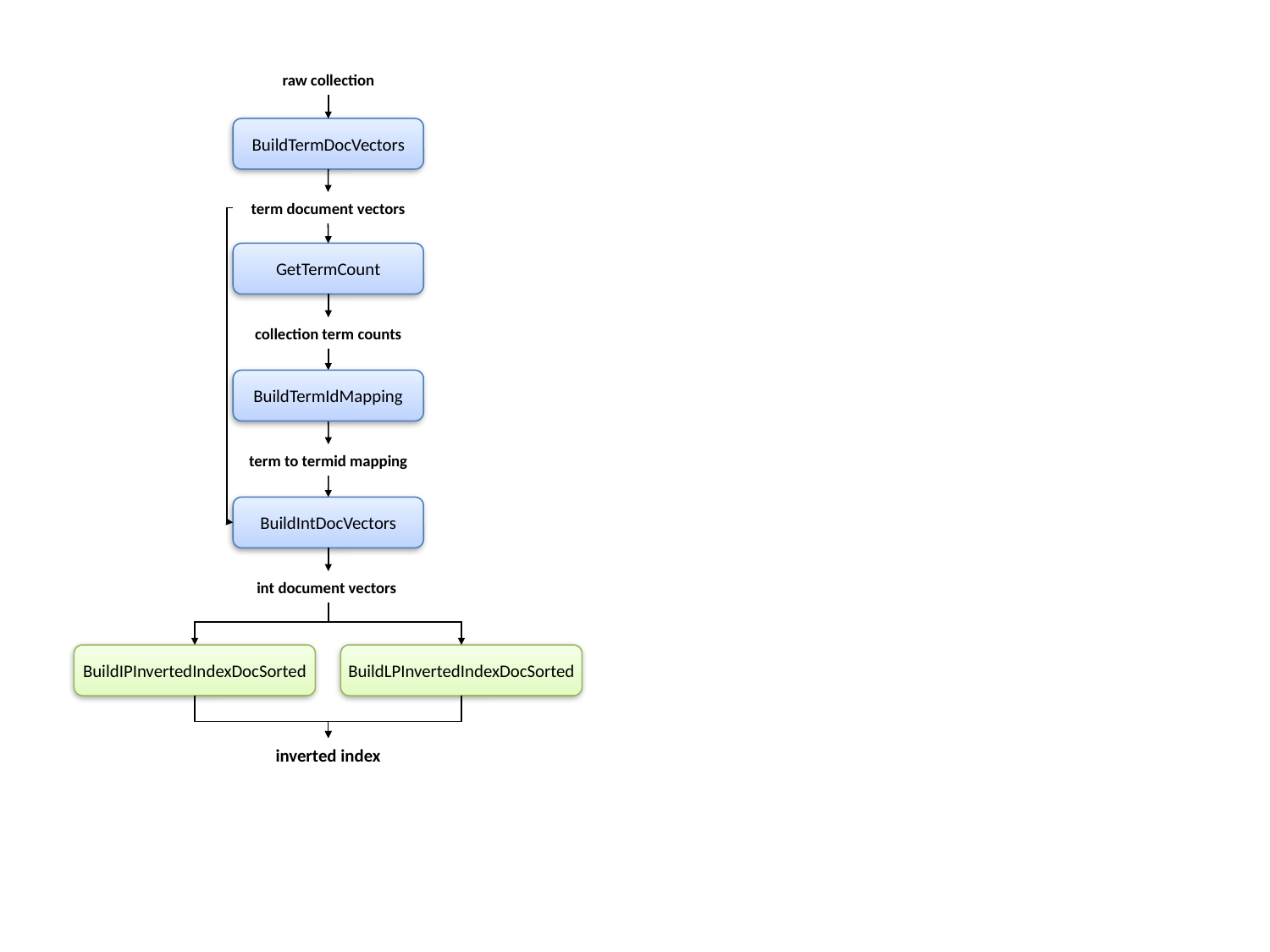

raw collection
BuildTermDocVectors
term document vectors
GetTermCount
collection term counts
BuildTermIdMapping
term to termid mapping
BuildIntDocVectors
int document vectors
BuildIPInvertedIndexDocSorted
BuildLPInvertedIndexDocSorted
inverted index